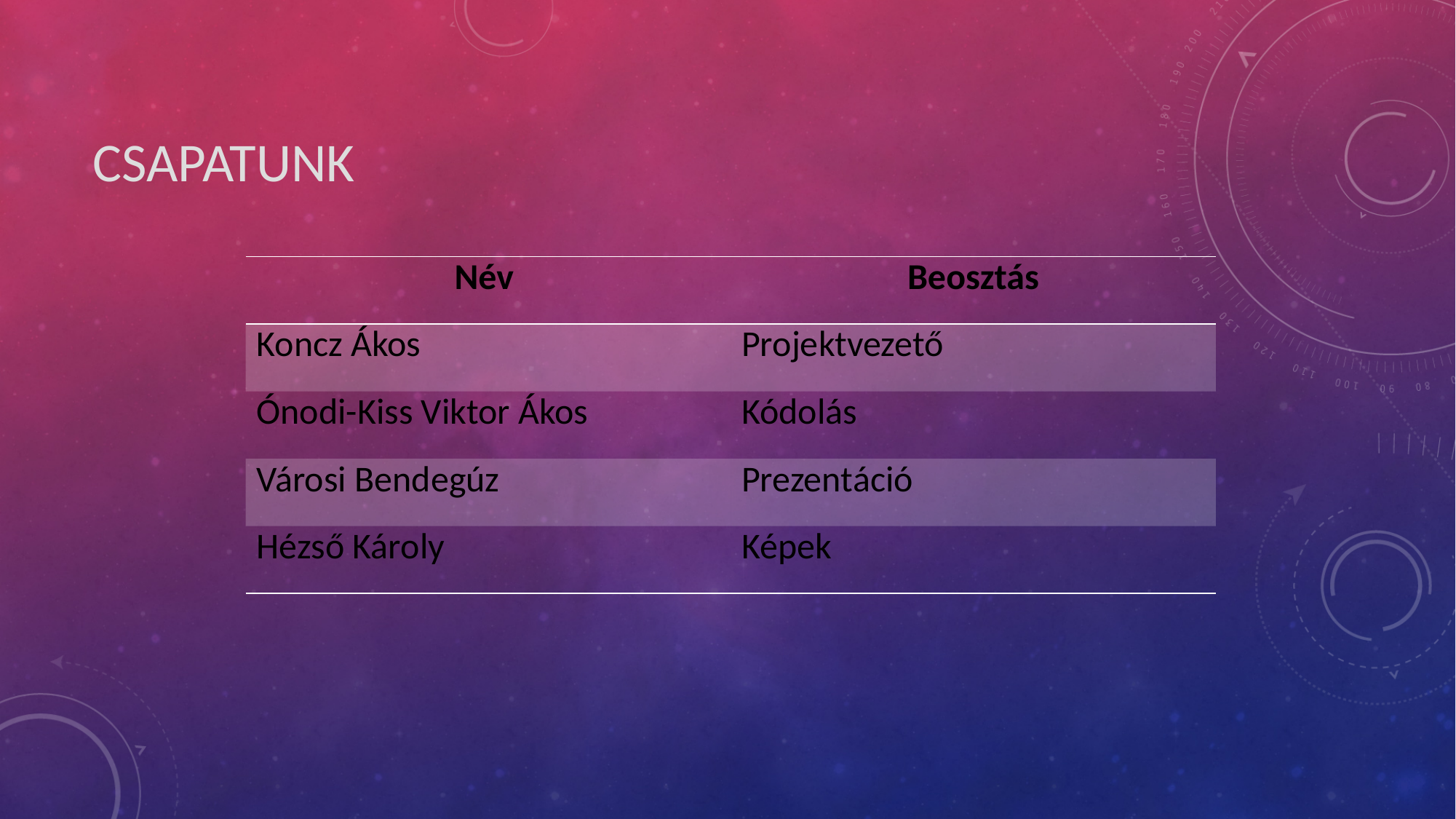

# Csapatunk
| Név | Beosztás |
| --- | --- |
| Koncz Ákos | Projektvezető |
| Ónodi-Kiss Viktor Ákos | Kódolás |
| Városi Bendegúz | Prezentáció |
| Hézső Károly | Képek |